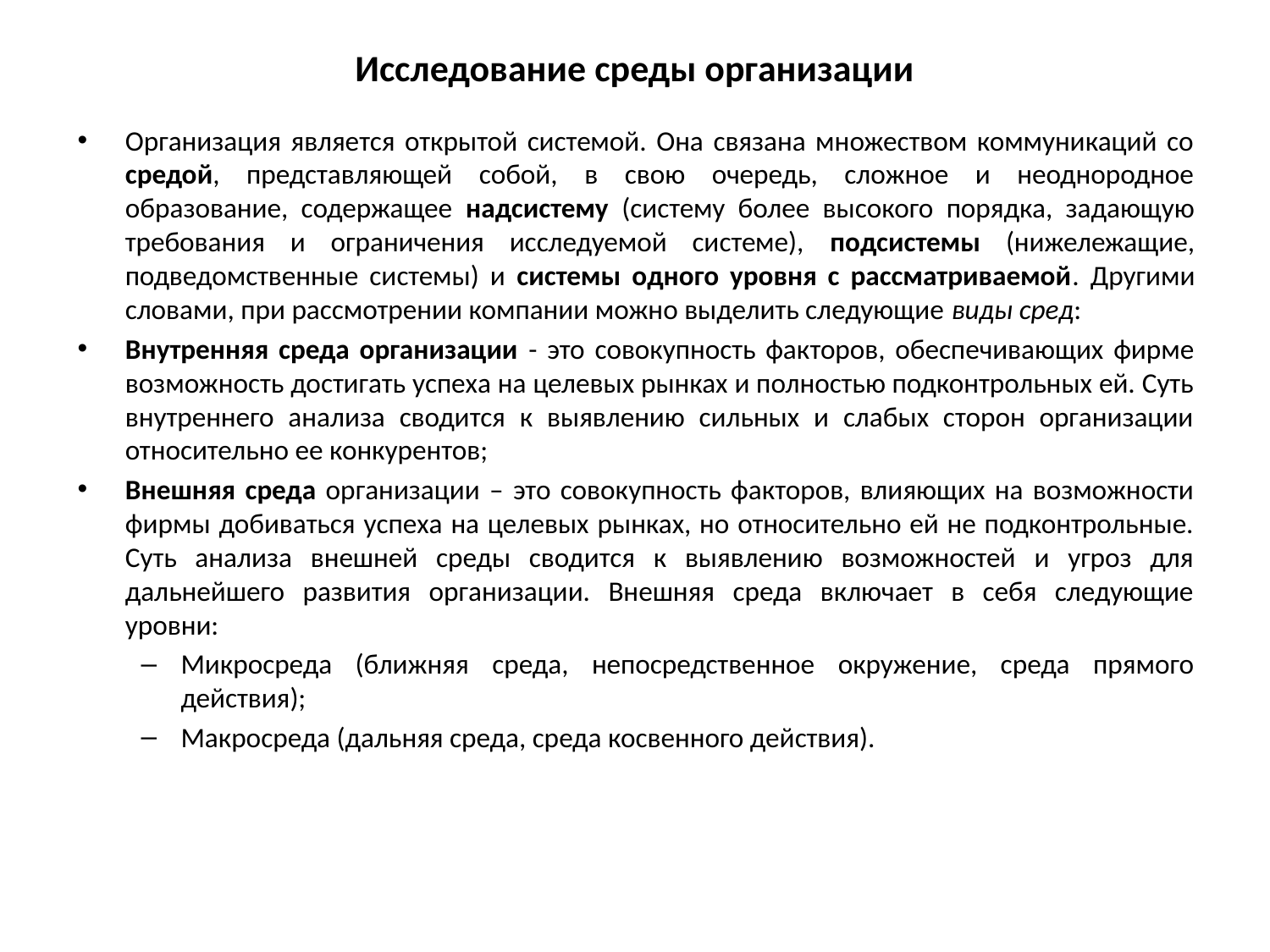

# Исследование среды организации
Организация является открытой системой. Она связана множеством коммуникаций со средой, представляющей собой, в свою очередь, сложное и неоднородное образование, содержащее надсистему (систему более высокого порядка, задающую требования и ограничения исследуемой системе), подсистемы (нижележащие, подведомственные системы) и системы одного уровня с рассматриваемой. Другими словами, при рассмотрении компании можно выделить следующие виды сред:
Внутренняя среда организации - это совокупность факторов, обеспечивающих фирме возможность достигать успеха на целевых рынках и полностью подконтрольных ей. Суть внутреннего анализа сводится к выявлению сильных и слабых сторон организации относительно ее конкурентов;
Внешняя среда организации – это совокупность факторов, влияющих на возможности фирмы добиваться успеха на целевых рынках, но относительно ей не подконтрольные. Суть анализа внешней среды сводится к выявлению возможностей и угроз для дальнейшего развития организации. Внешняя среда включает в себя следующие уровни:
Микросреда (ближняя среда, непосредственное окружение, среда прямого действия);
Макросреда (дальняя среда, среда косвенного действия).